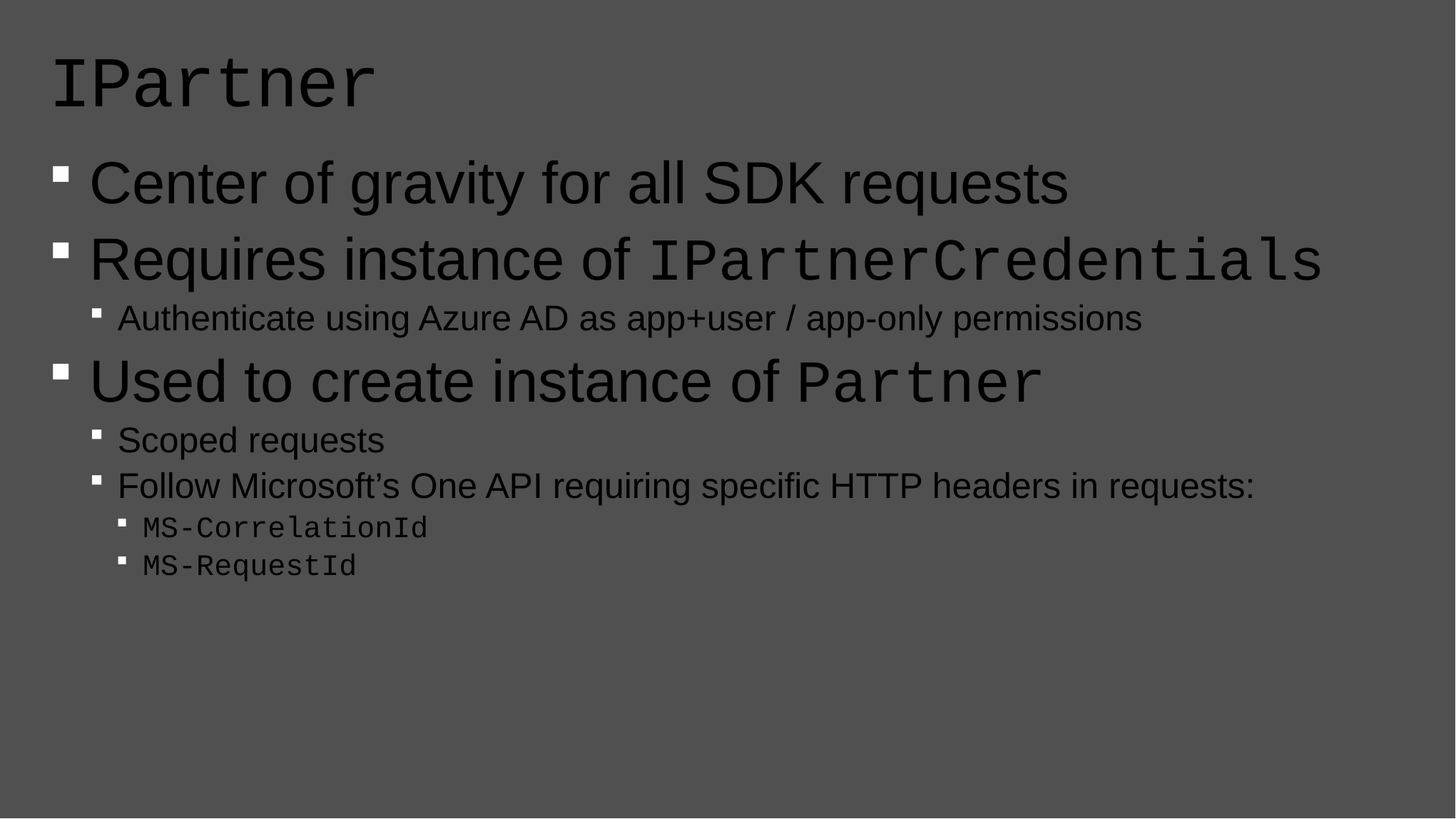

# IPartner
Center of gravity for all SDK requests
Requires instance of IPartnerCredentials
Authenticate using Azure AD as app+user / app-only permissions
Used to create instance of Partner
Scoped requests
Follow Microsoft’s One API requiring specific HTTP headers in requests:
MS-CorrelationId
MS-RequestId